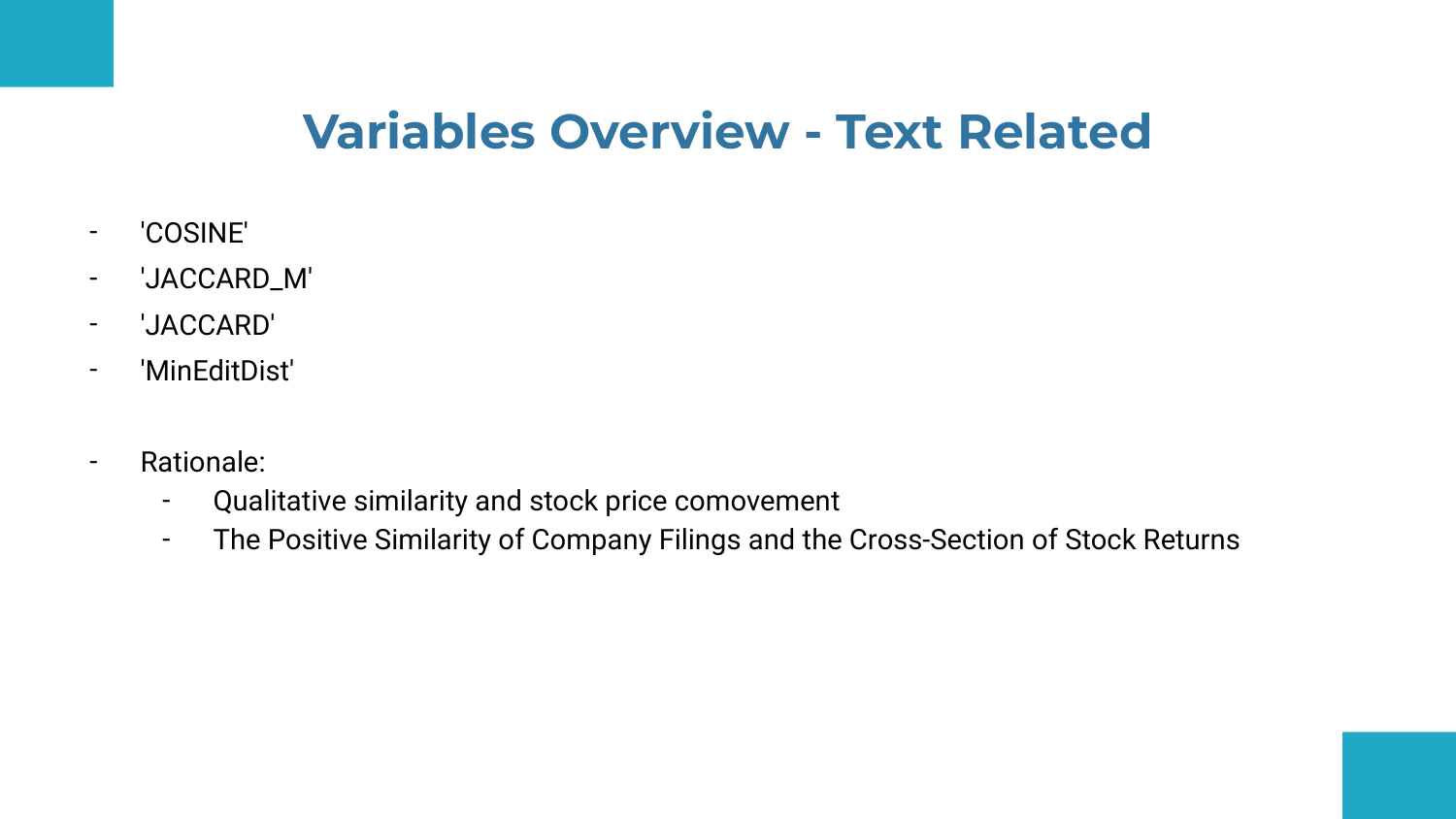

# Variables Overview - Text Related
'COSINE'
'JACCARD_M'
'JACCARD'
'MinEditDist'

Rationale:
Qualitative similarity and stock price comovement
The Positive Similarity of Company Filings and the Cross-Section of Stock Returns